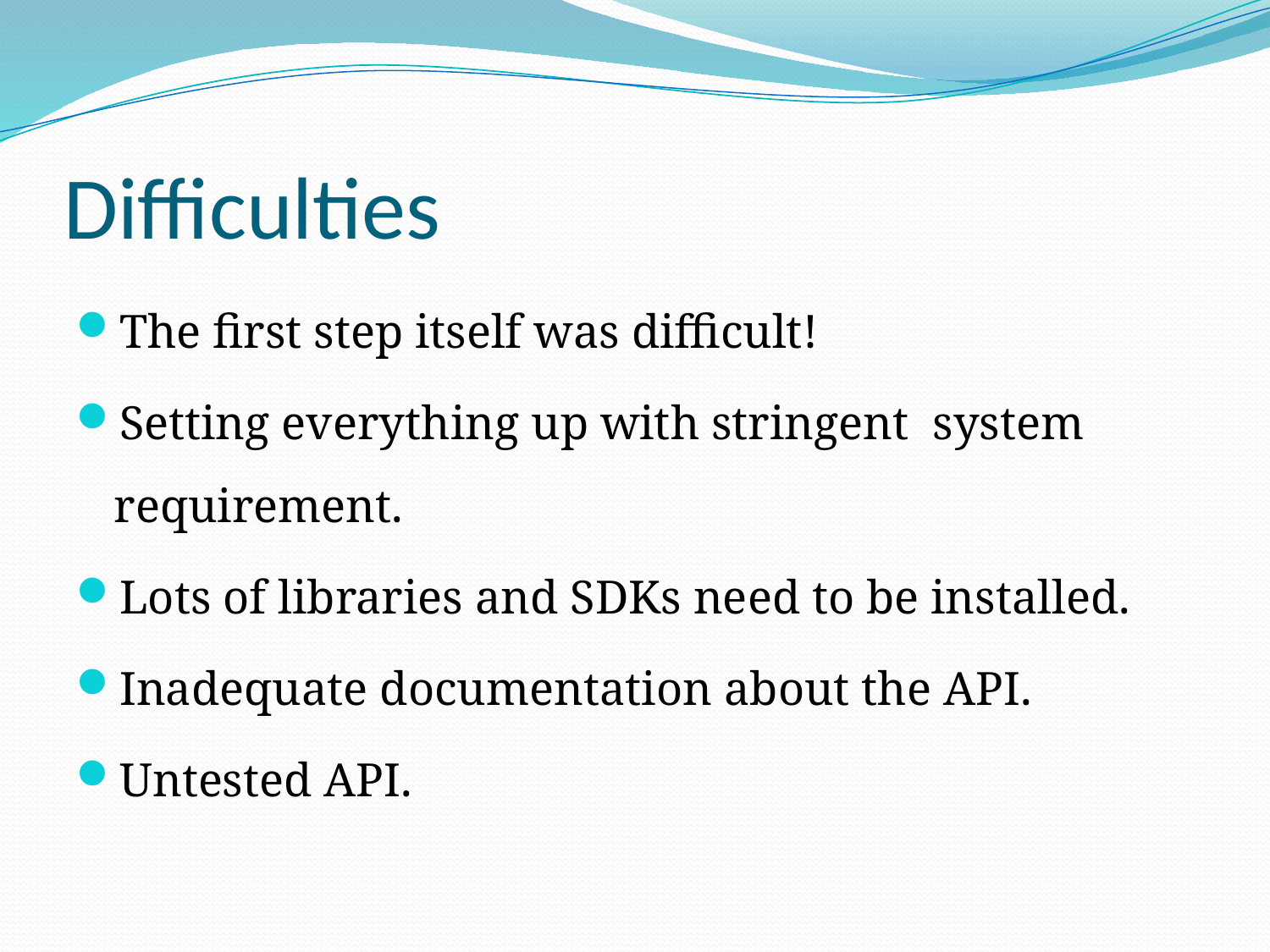

# Difficulties
The first step itself was difficult!
Setting everything up with stringent  system requirement.
Lots of libraries and SDKs need to be installed.
Inadequate documentation about the API.
Untested API.